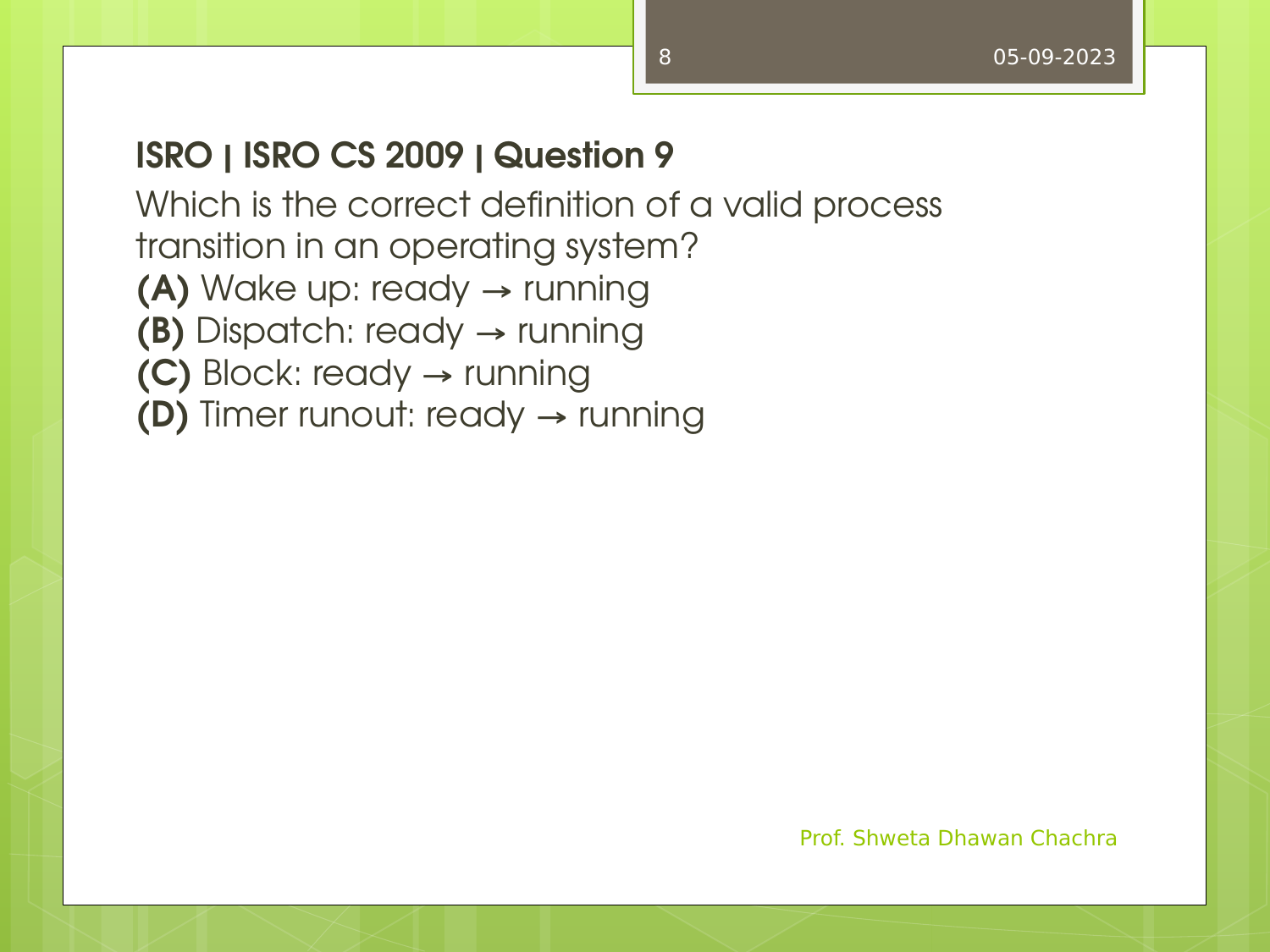

8
05-09-2023
ISRO | ISRO CS 2009 | Question 9
Which is the correct definition of a valid process transition in an operating system?
(A) Wake up: ready → running
(B) Dispatch: ready → running
(C) Block: ready → running
(D) Timer runout: ready → running

Prof. Shweta Dhawan Chachra